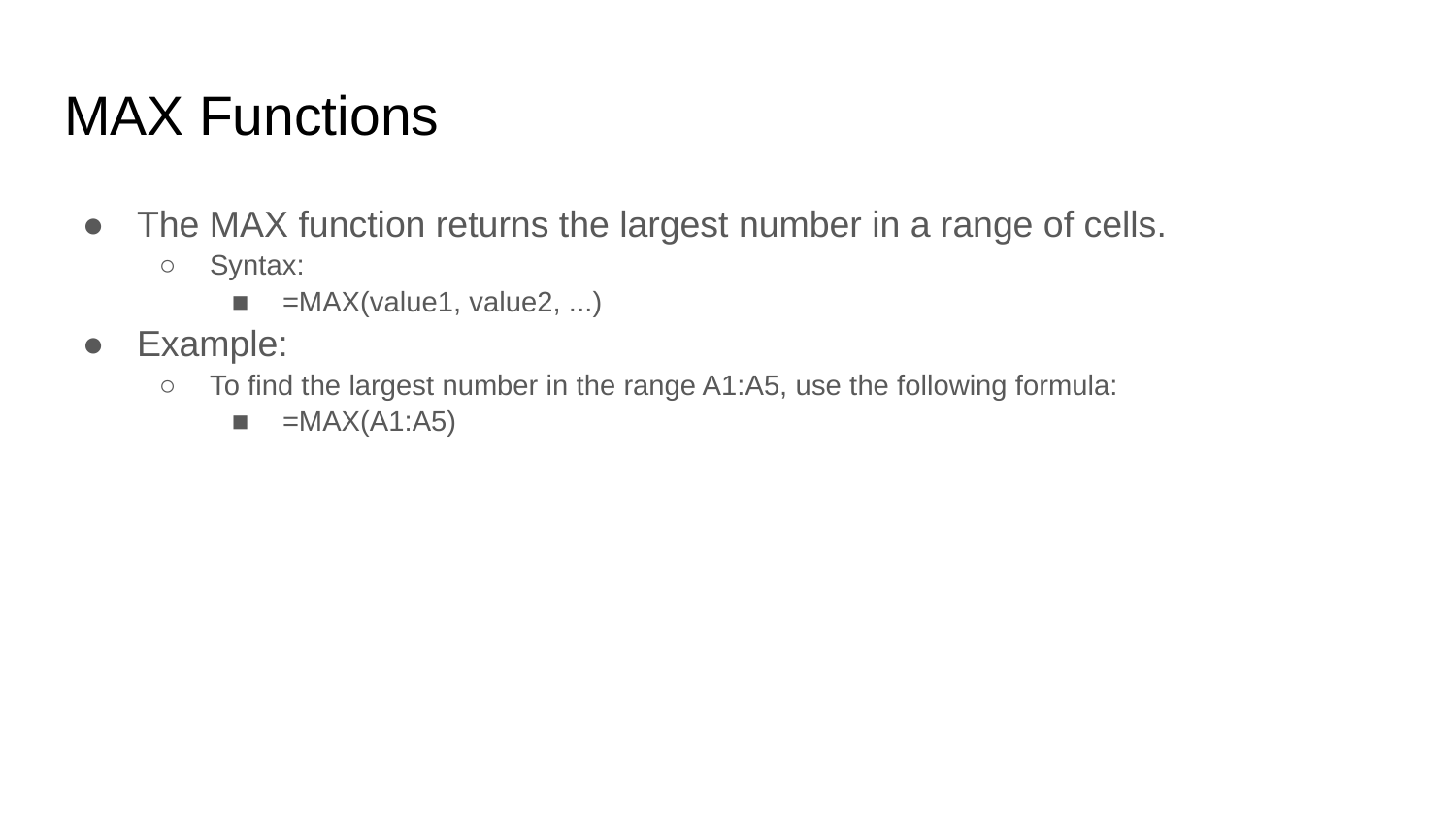

# MAX Functions
The MAX function returns the largest number in a range of cells.
Syntax:
=MAX(value1, value2, ...)
Example:
To find the largest number in the range A1:A5, use the following formula:
=MAX(A1:A5)